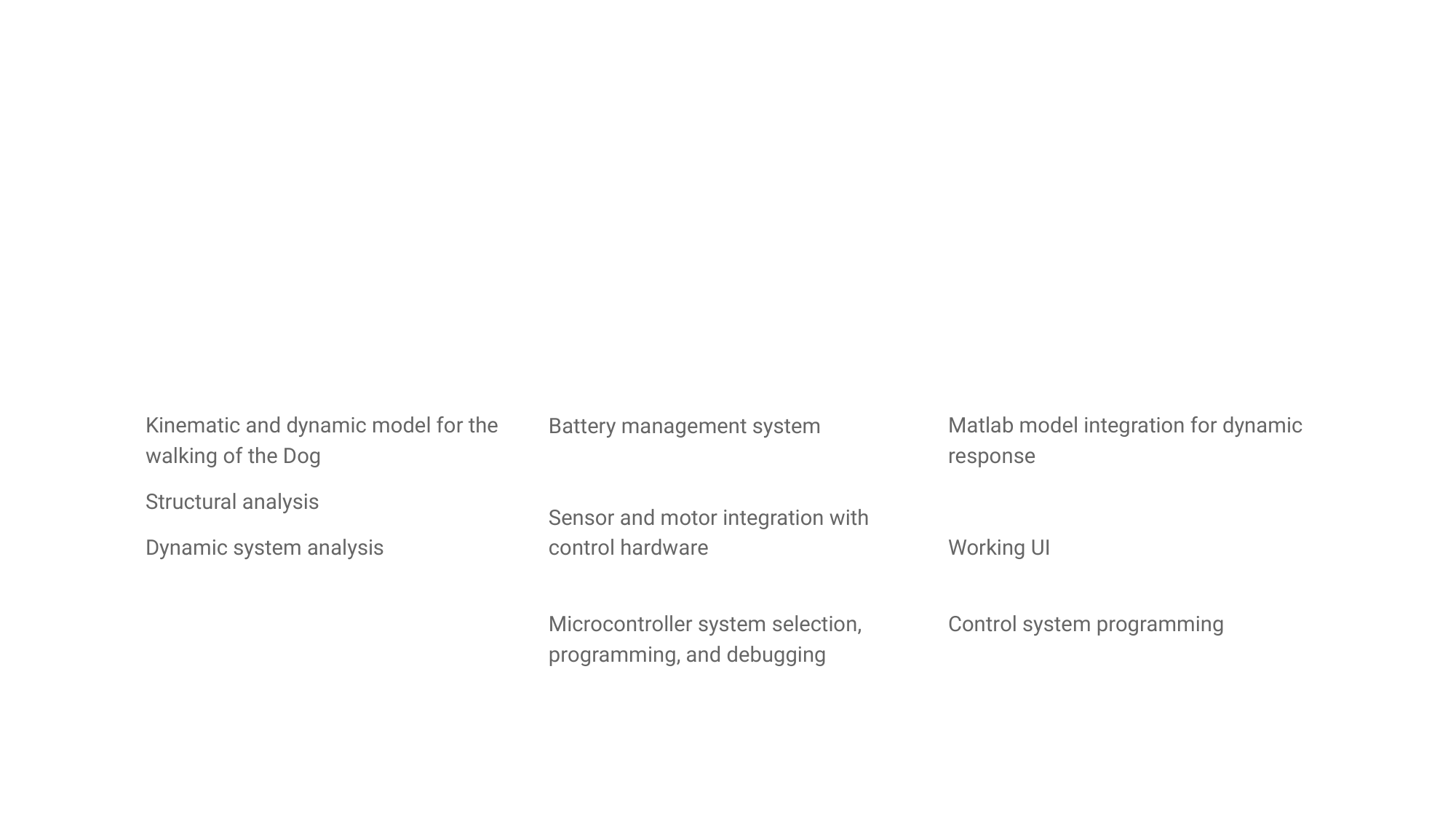

Proposed team composition and tasksWQscaczscsdfvafs
MECHANICAL

COMPUTER SCIENCE

ELECTRICAL

Kinematic and dynamic model for the walking of the Dog
Structural analysis
Dynamic system analysis
Matlab model integration for dynamic response

Working UI
Control system programming

Battery management system

Sensor and motor integration with control hardware
Microcontroller system selection, programming, and debugging